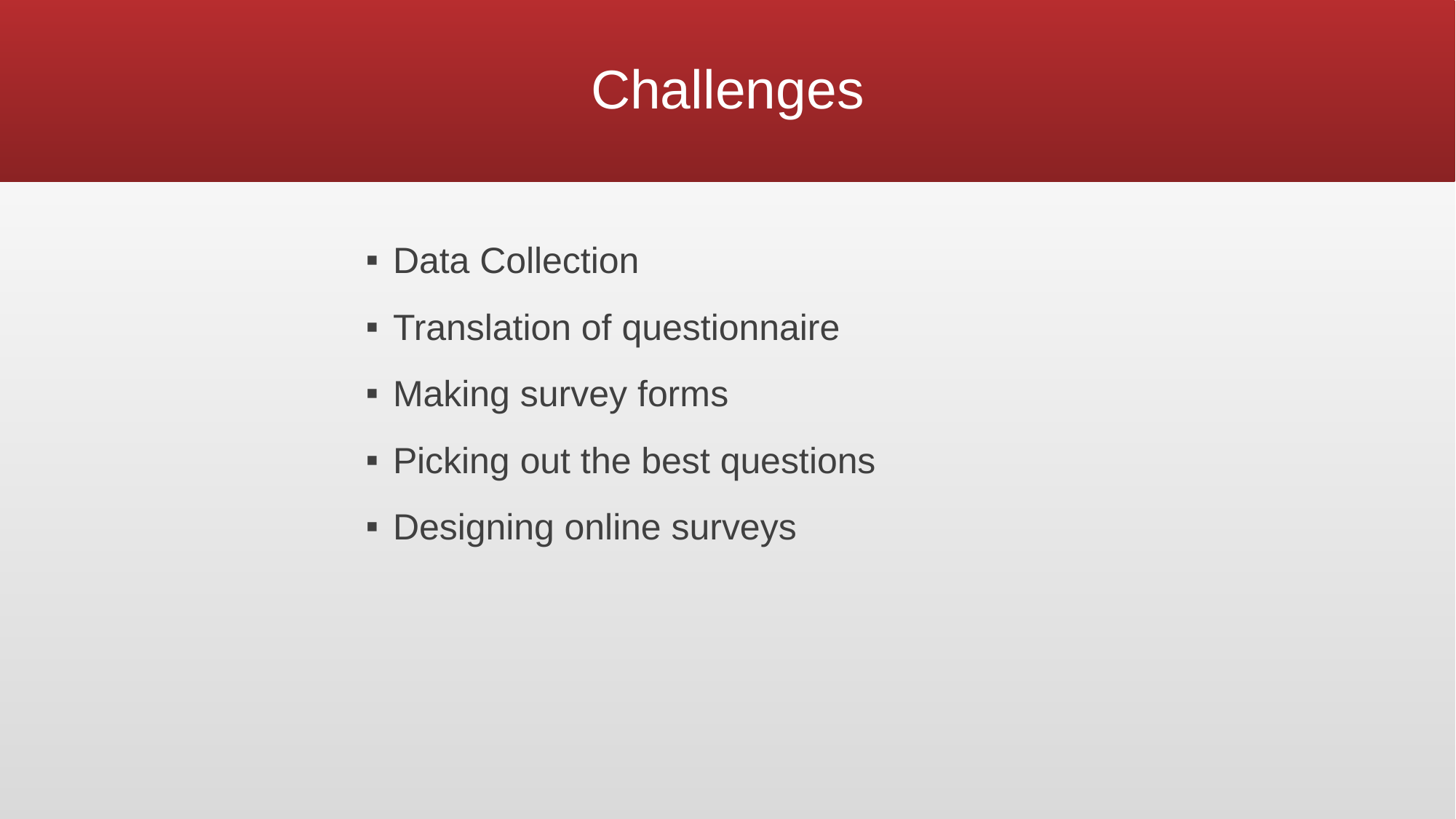

# Challenges
Data Collection
Translation of questionnaire
Making survey forms
Picking out the best questions
Designing online surveys